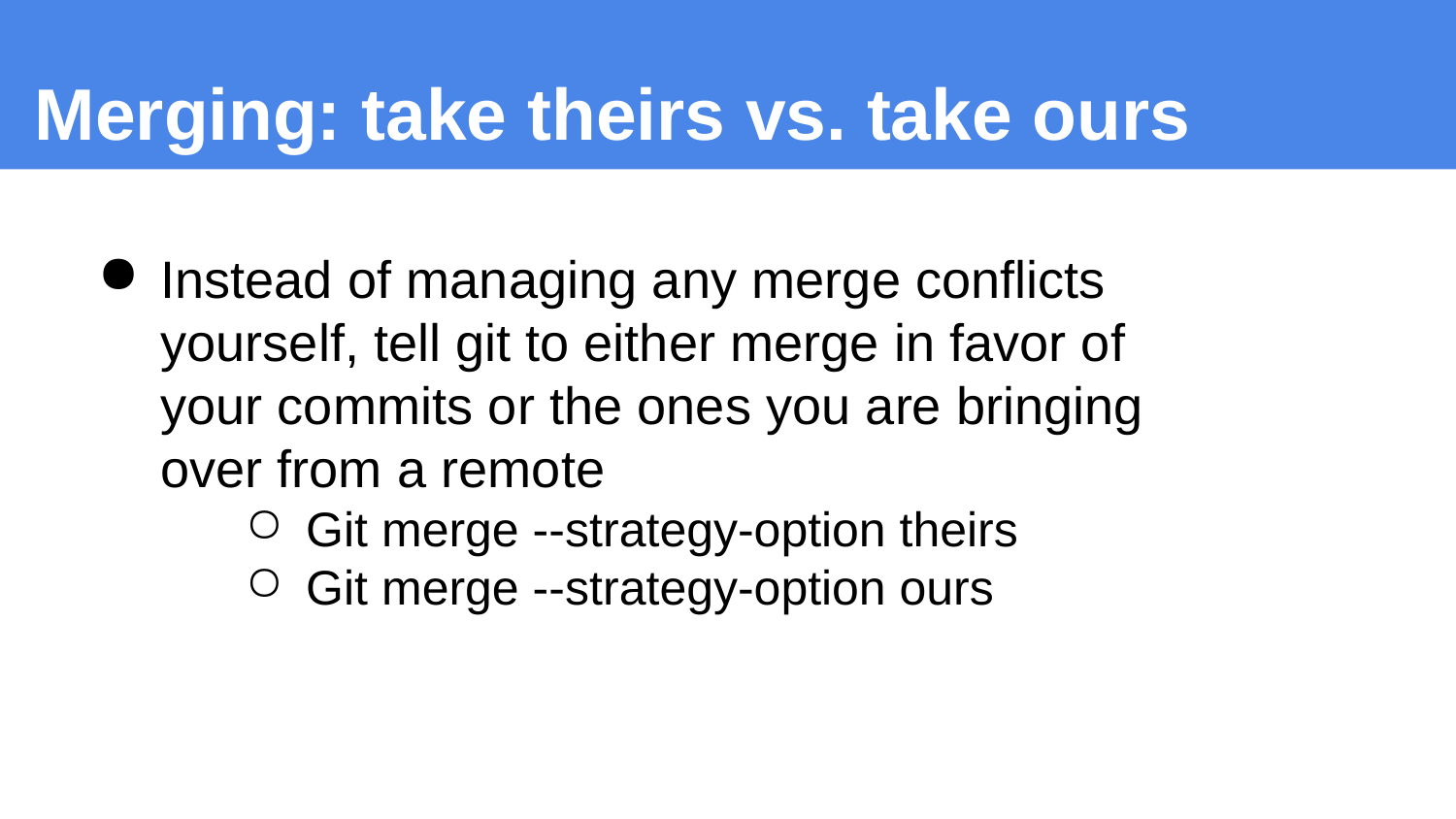

Merging: take theirs vs. take ours
Instead of managing any merge conflicts yourself, tell git to either merge in favor of your commits or the ones you are bringing over from a remote
Git merge --strategy-option theirs
Git merge --strategy-option ours
.